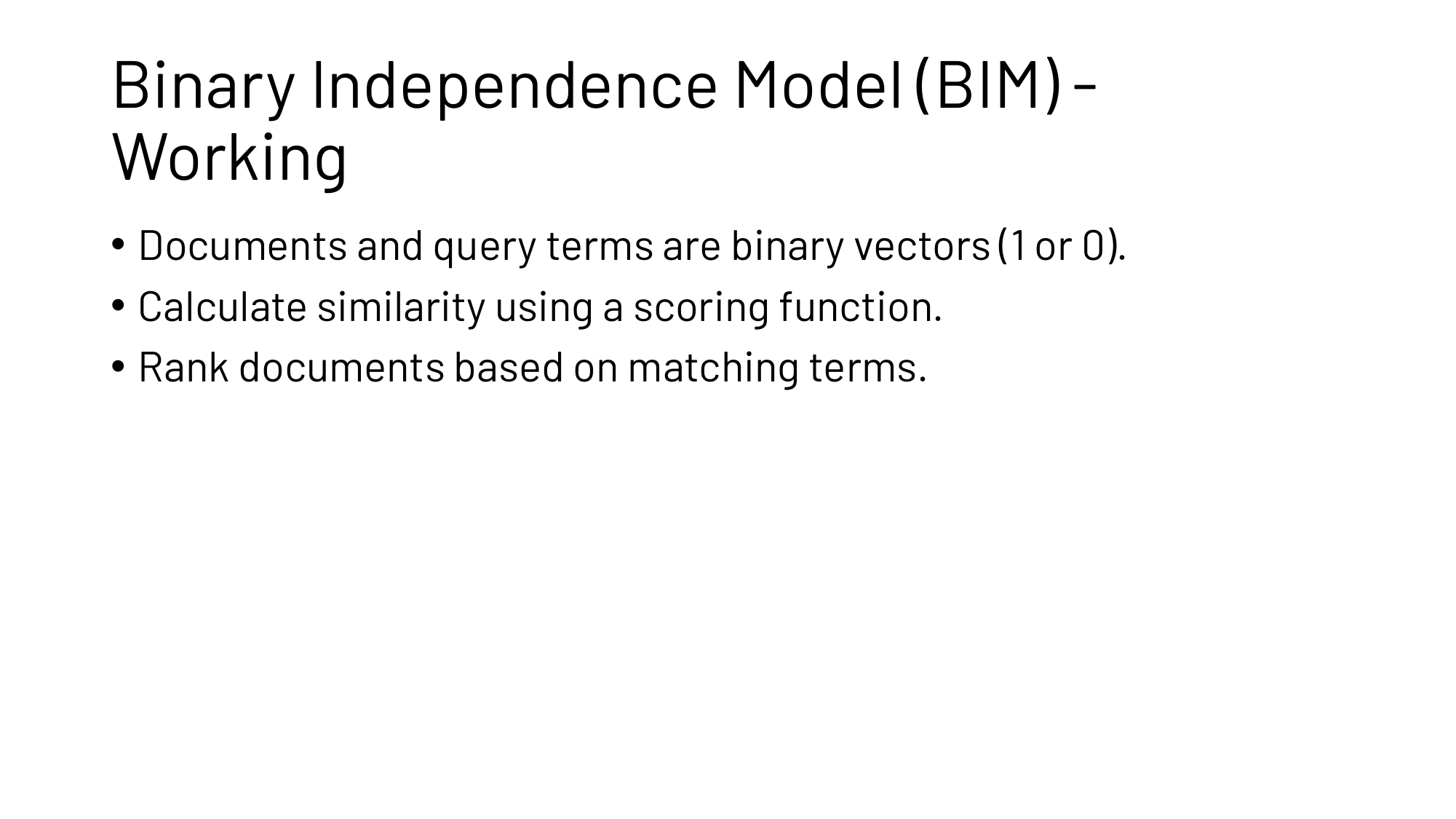

# Binary Independence Model (BIM) - Working
Documents and query terms are binary vectors (1 or 0).
Calculate similarity using a scoring function.
Rank documents based on matching terms.